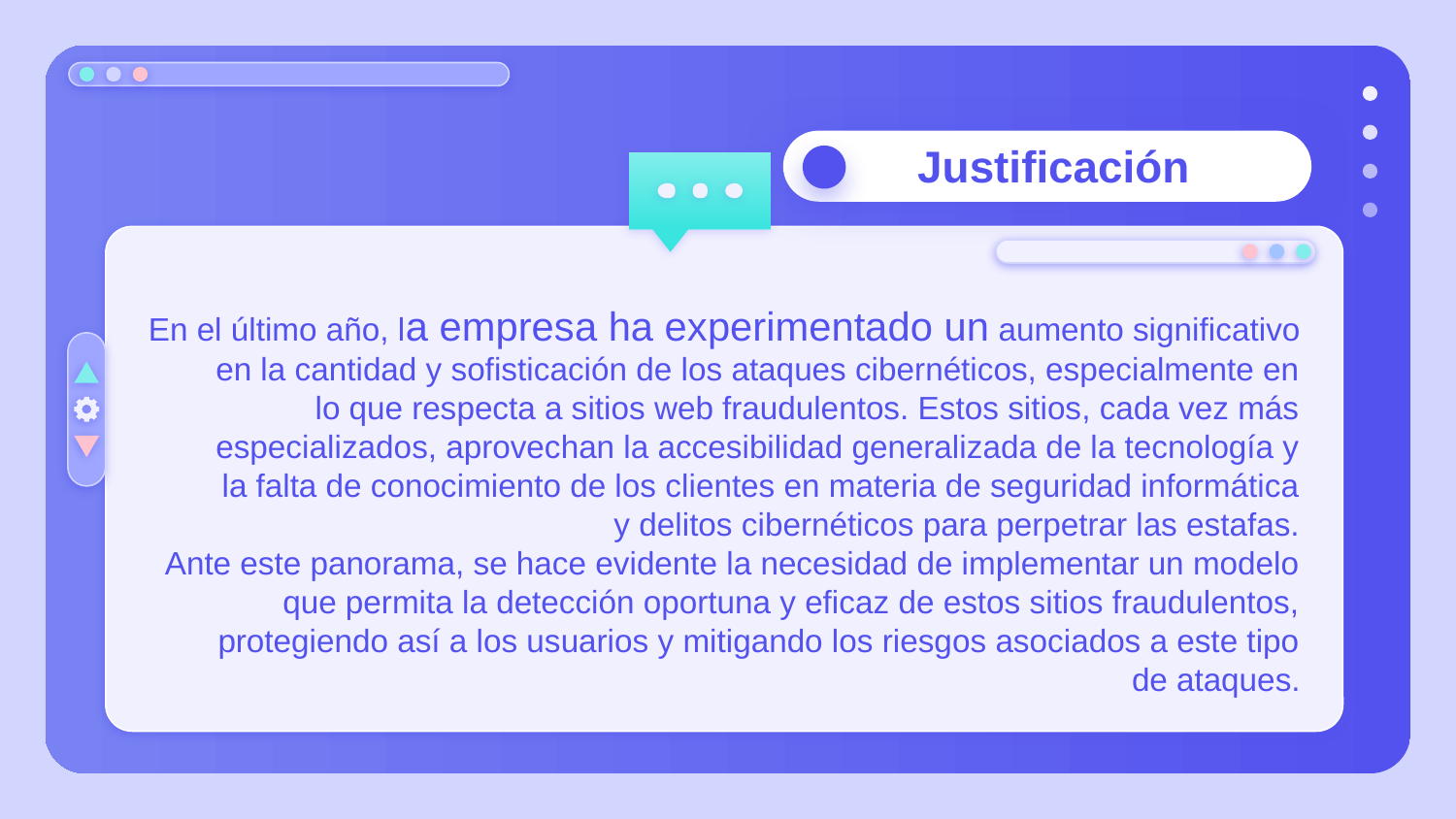

# Justificación

En el último año, la empresa ha experimentado un aumento significativo en la cantidad y sofisticación de los ataques cibernéticos, especialmente en lo que respecta a sitios web fraudulentos. Estos sitios, cada vez más especializados, aprovechan la accesibilidad generalizada de la tecnología y la falta de conocimiento de los clientes en materia de seguridad informática y delitos cibernéticos para perpetrar las estafas.
Ante este panorama, se hace evidente la necesidad de implementar un modelo que permita la detección oportuna y eficaz de estos sitios fraudulentos, protegiendo así a los usuarios y mitigando los riesgos asociados a este tipo de ataques.